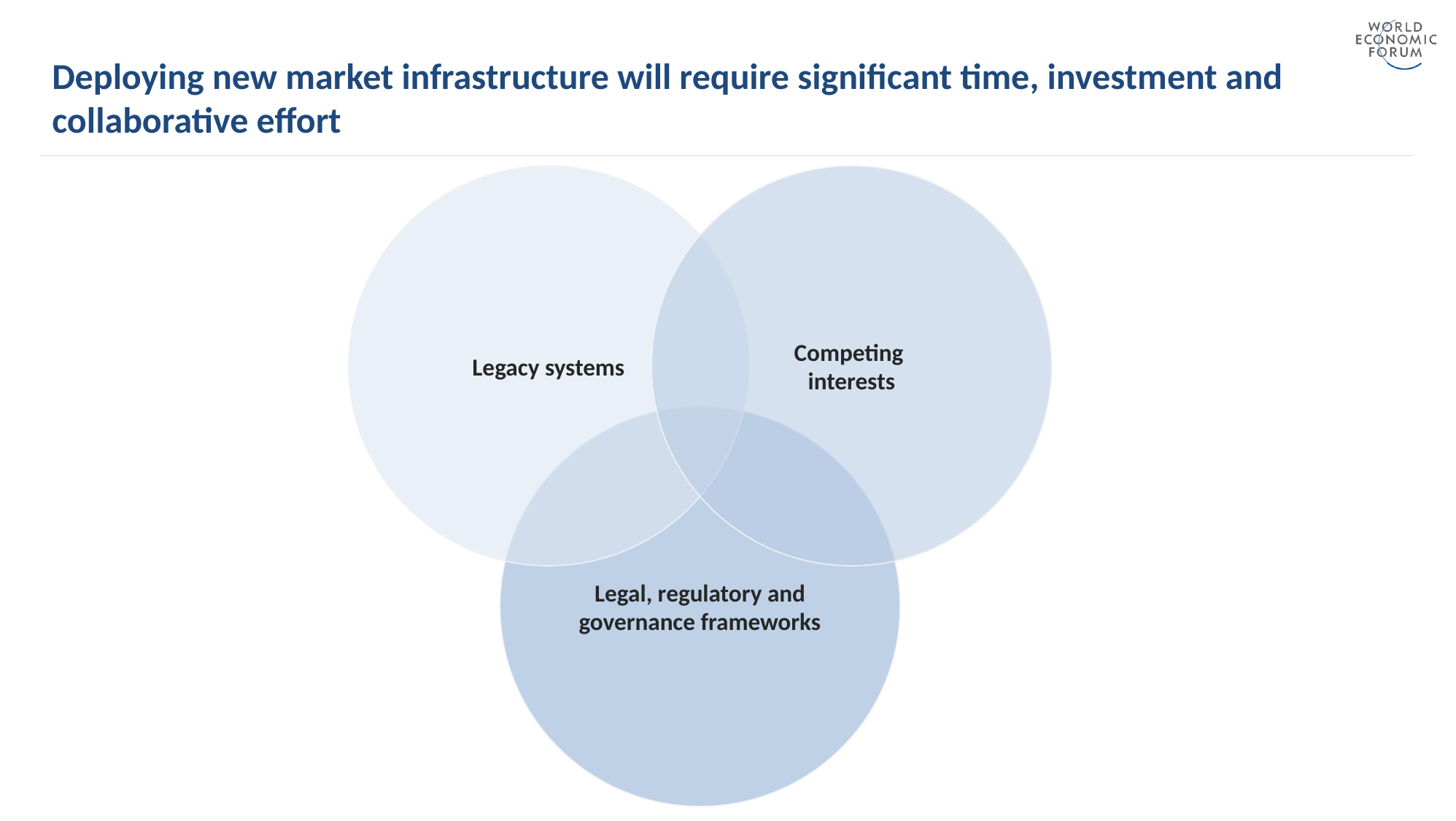

# Deploying new market infrastructure will require significant time, investment and collaborative effort

Legacy systems

Competing
interests

Legal, regulatory and governance frameworks